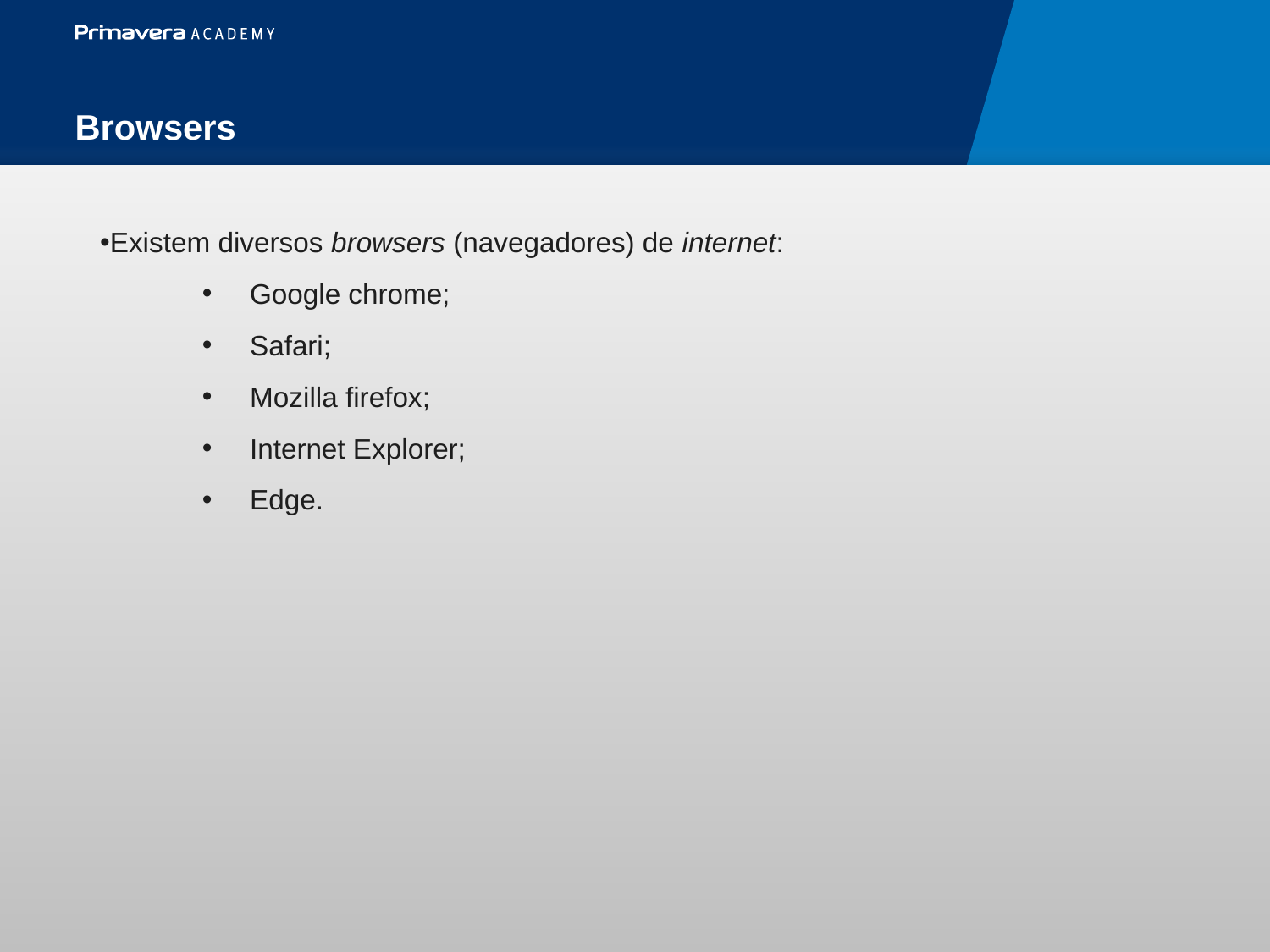

Browsers
Existem diversos browsers (navegadores) de internet:
Google chrome;
Safari;
Mozilla firefox;
Internet Explorer;
Edge.